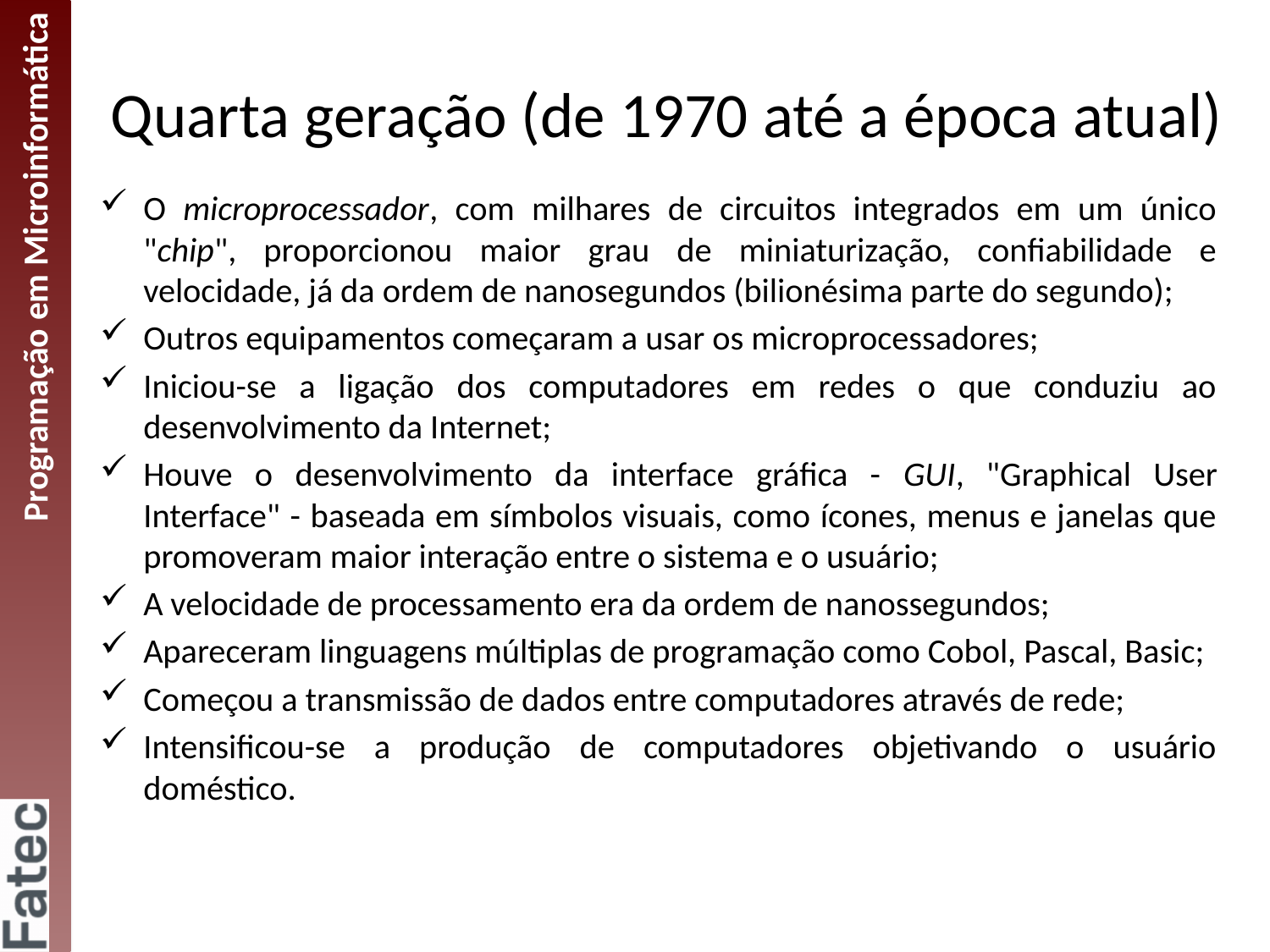

# Quarta geração (de 1970 até a época atual)
O microprocessador, com milhares de circuitos integrados em um único "chip", proporcionou maior grau de miniaturização, confiabilidade e velocidade, já da ordem de nanosegundos (bilionésima parte do segundo);
Outros equipamentos começaram a usar os microprocessadores;
Iniciou-se a ligação dos computadores em redes o que conduziu ao desenvolvimento da Internet;
Houve o desenvolvimento da interface gráfica - GUI, "Graphical User Interface" - baseada em símbolos visuais, como ícones, menus e janelas que promoveram maior interação entre o sistema e o usuário;
A velocidade de processamento era da ordem de nanossegundos;
Apareceram linguagens múltiplas de programação como Cobol, Pascal, Basic;
Começou a transmissão de dados entre computadores através de rede;
Intensificou-se a produção de computadores objetivando o usuário doméstico.